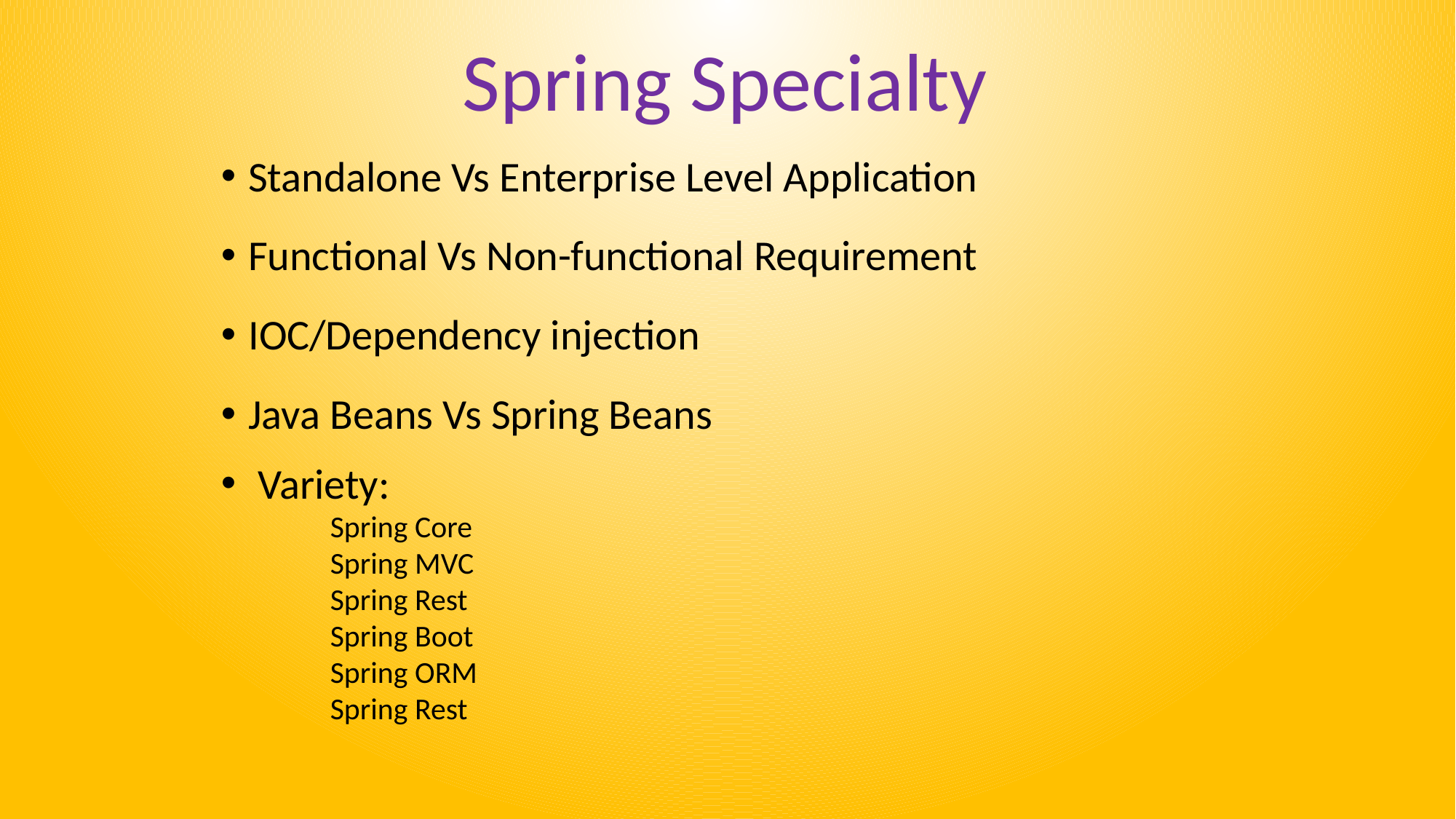

# Spring Specialty
Standalone Vs Enterprise Level Application
Functional Vs Non-functional Requirement
IOC/Dependency injection
Java Beans Vs Spring Beans
 Variety:
Spring Core
Spring MVC
Spring Rest
Spring Boot
Spring ORM
Spring Rest